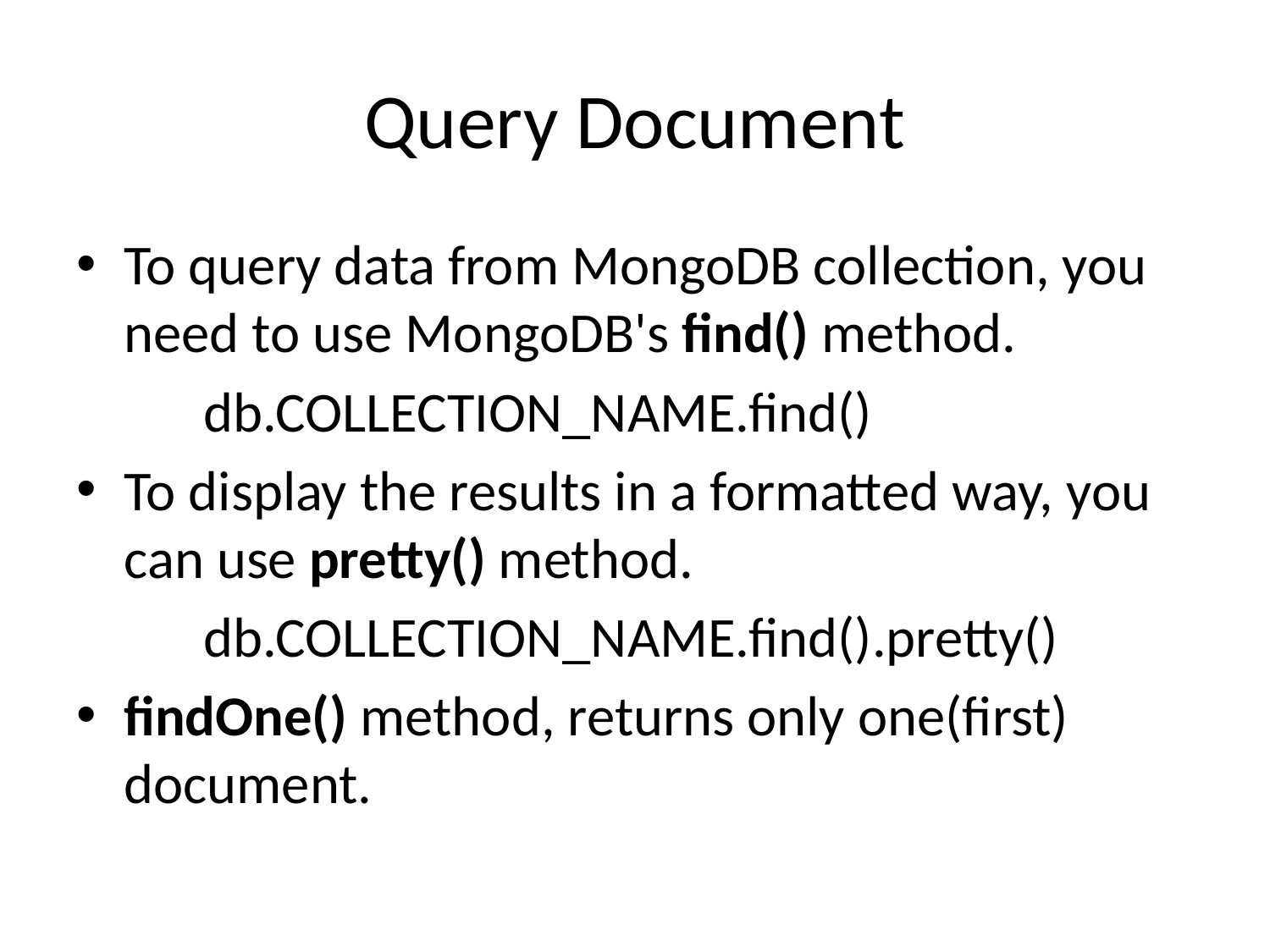

# Query Document
To query data from MongoDB collection, you need to use MongoDB's find() method.
	db.COLLECTION_NAME.find()
To display the results in a formatted way, you can use pretty() method.
	db.COLLECTION_NAME.find().pretty()
findOne() method, returns only one(first) document.